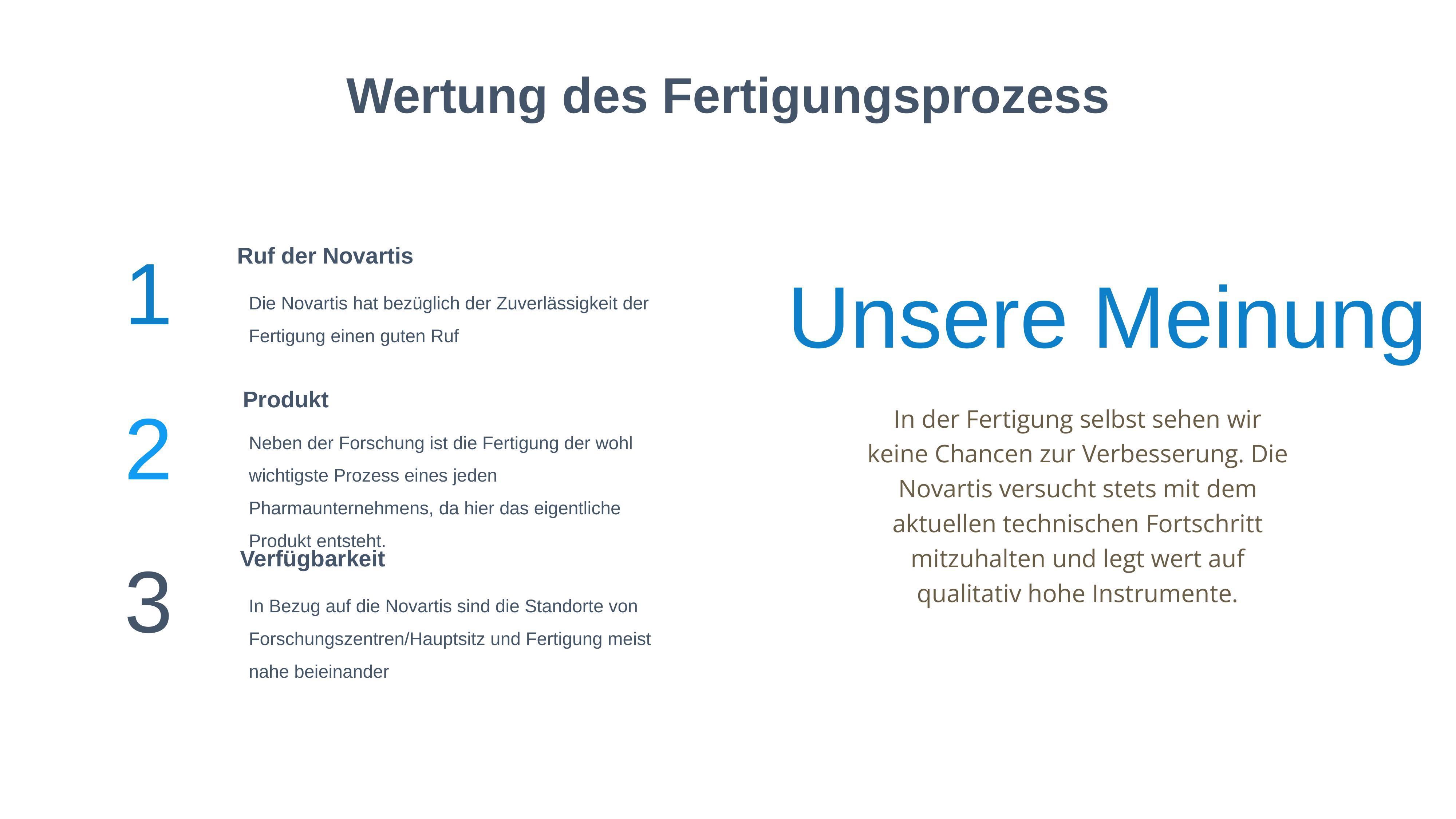

Wertung des Fertigungsprozess
1
Ruf der Novartis
Unsere Meinung
Die Novartis hat bezüglich der Zuverlässigkeit der Fertigung einen guten Ruf
Produkt
2
In der Fertigung selbst sehen wir keine Chancen zur Verbesserung. Die Novartis versucht stets mit dem aktuellen technischen Fortschritt mitzuhalten und legt wert auf qualitativ hohe Instrumente.
Neben der Forschung ist die Fertigung der wohl wichtigste Prozess eines jeden Pharmaunternehmens, da hier das eigentliche Produkt entsteht.
3
Verfügbarkeit
In Bezug auf die Novartis sind die Standorte von Forschungszentren/Hauptsitz und Fertigung meist nahe beieinander